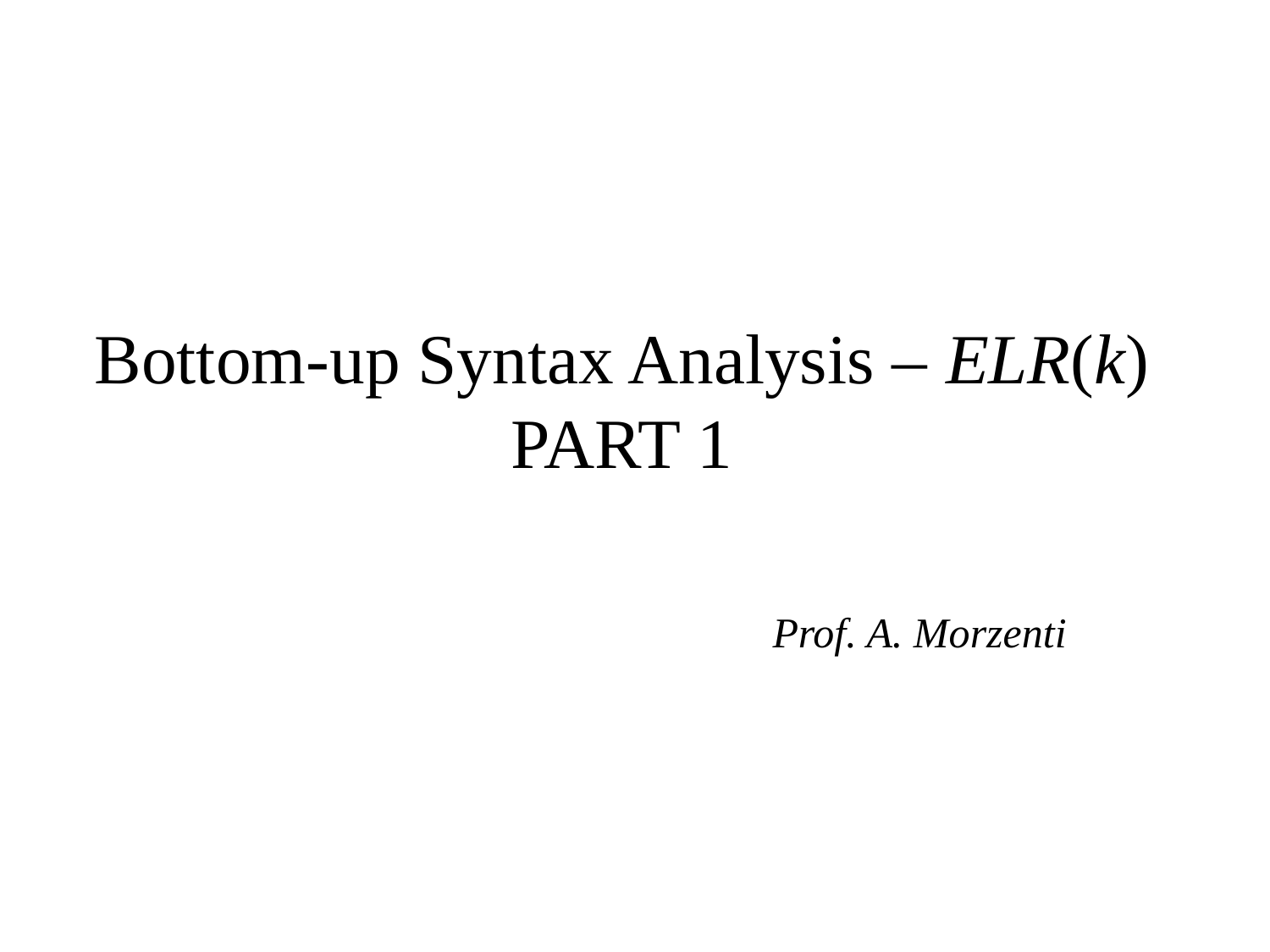

# Bottom-up Syntax Analysis – ELR(k) PART 1

Prof. A. Morzenti